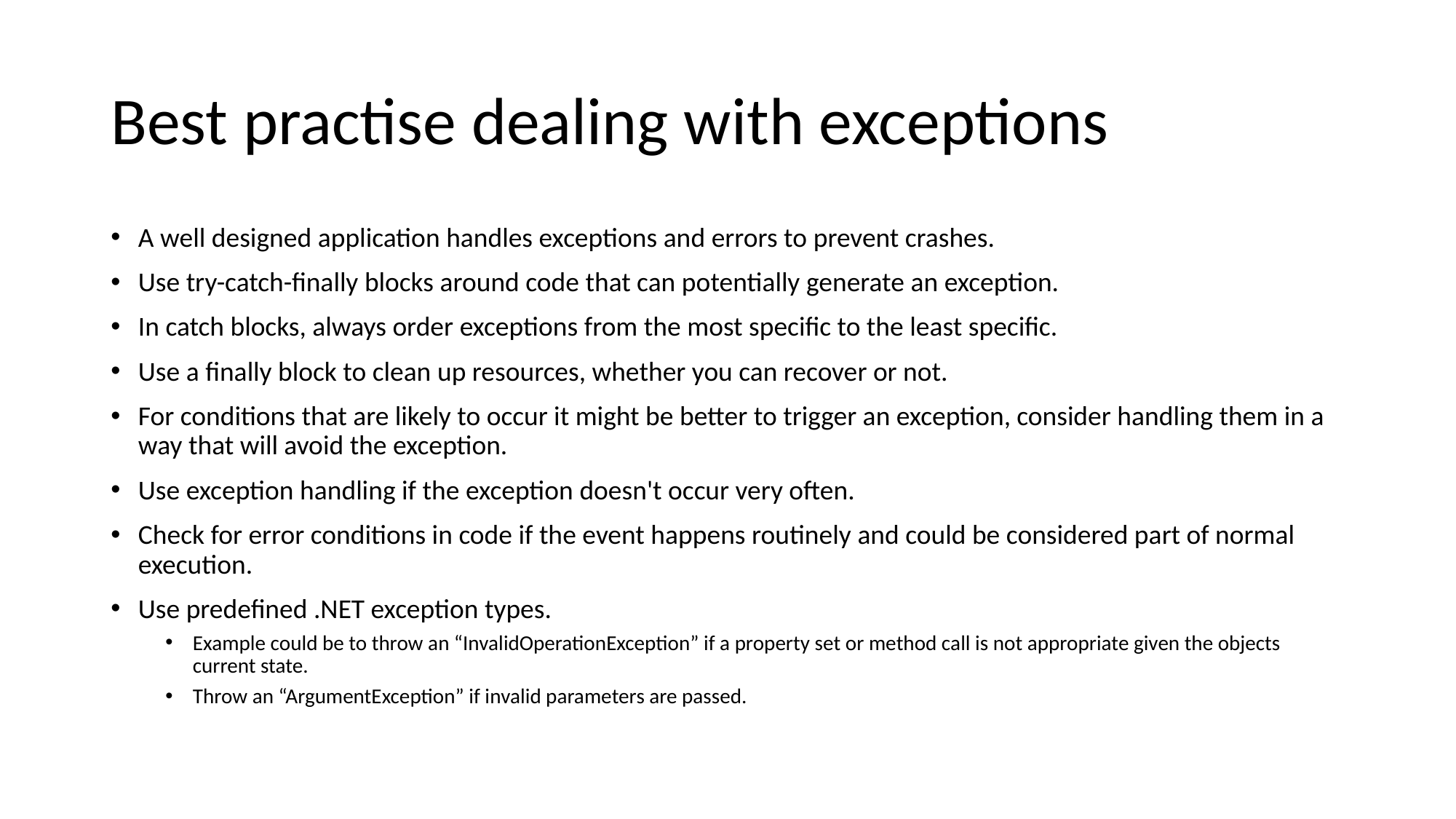

# Best practise dealing with exceptions
A well designed application handles exceptions and errors to prevent crashes.
Use try-catch-finally blocks around code that can potentially generate an exception.
In catch blocks, always order exceptions from the most specific to the least specific.
Use a finally block to clean up resources, whether you can recover or not.
For conditions that are likely to occur it might be better to trigger an exception, consider handling them in a way that will avoid the exception.
Use exception handling if the exception doesn't occur very often.
Check for error conditions in code if the event happens routinely and could be considered part of normal execution.
Use predefined .NET exception types.
Example could be to throw an “InvalidOperationException” if a property set or method call is not appropriate given the objects current state.
Throw an “ArgumentException” if invalid parameters are passed.